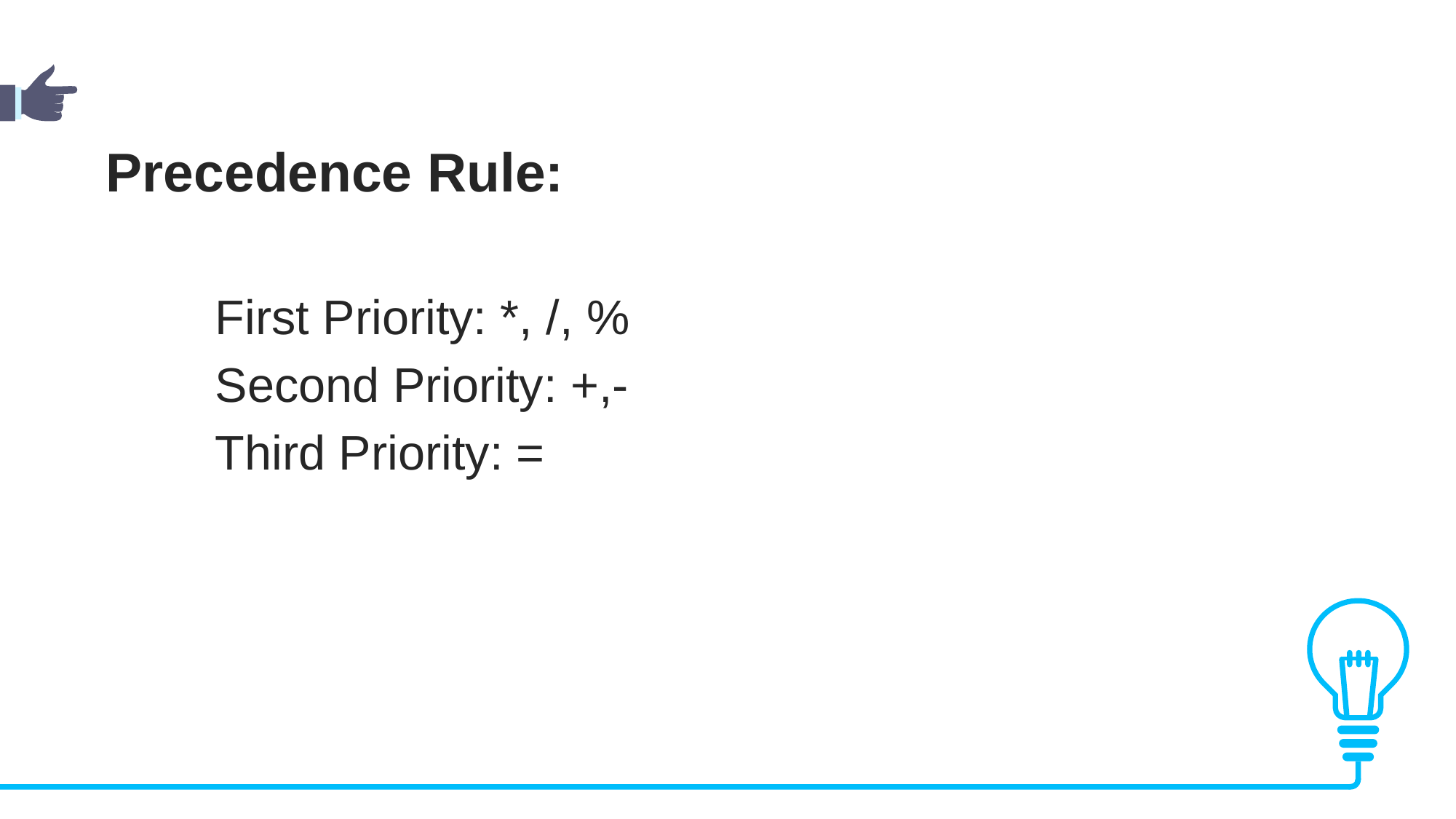

Precedence Rule:

	First Priority: *, /, %
	Second Priority: +,-
	Third Priority: =